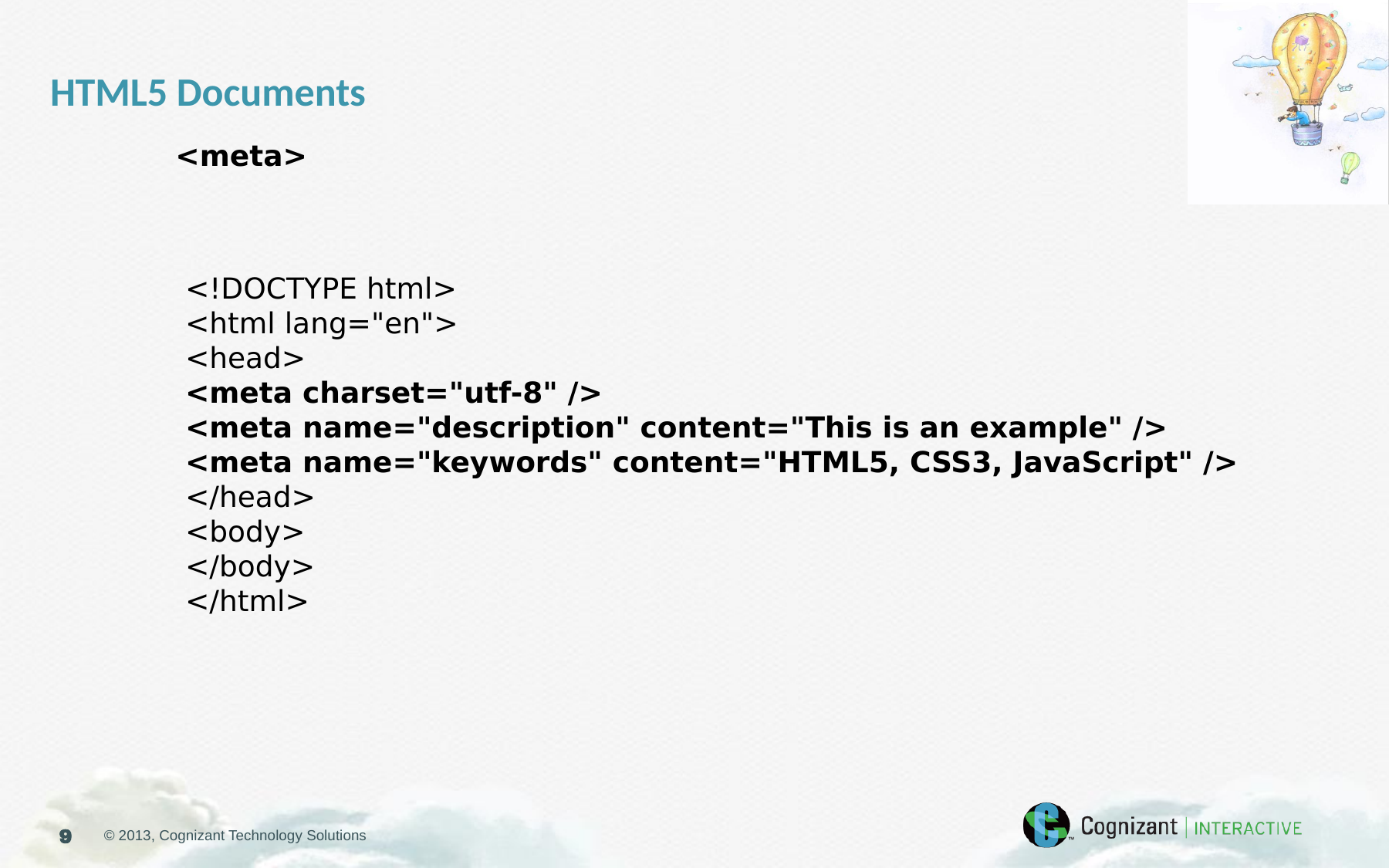

HTML5 Documents
<meta>
<!DOCTYPE html>
<html lang="en">
<head>
<meta charset="utf-8" />
<meta name="description" content="This is an example" />
<meta name="keywords" content="HTML5, CSS3, JavaScript" />
</head>
<body>
</body>
</html>